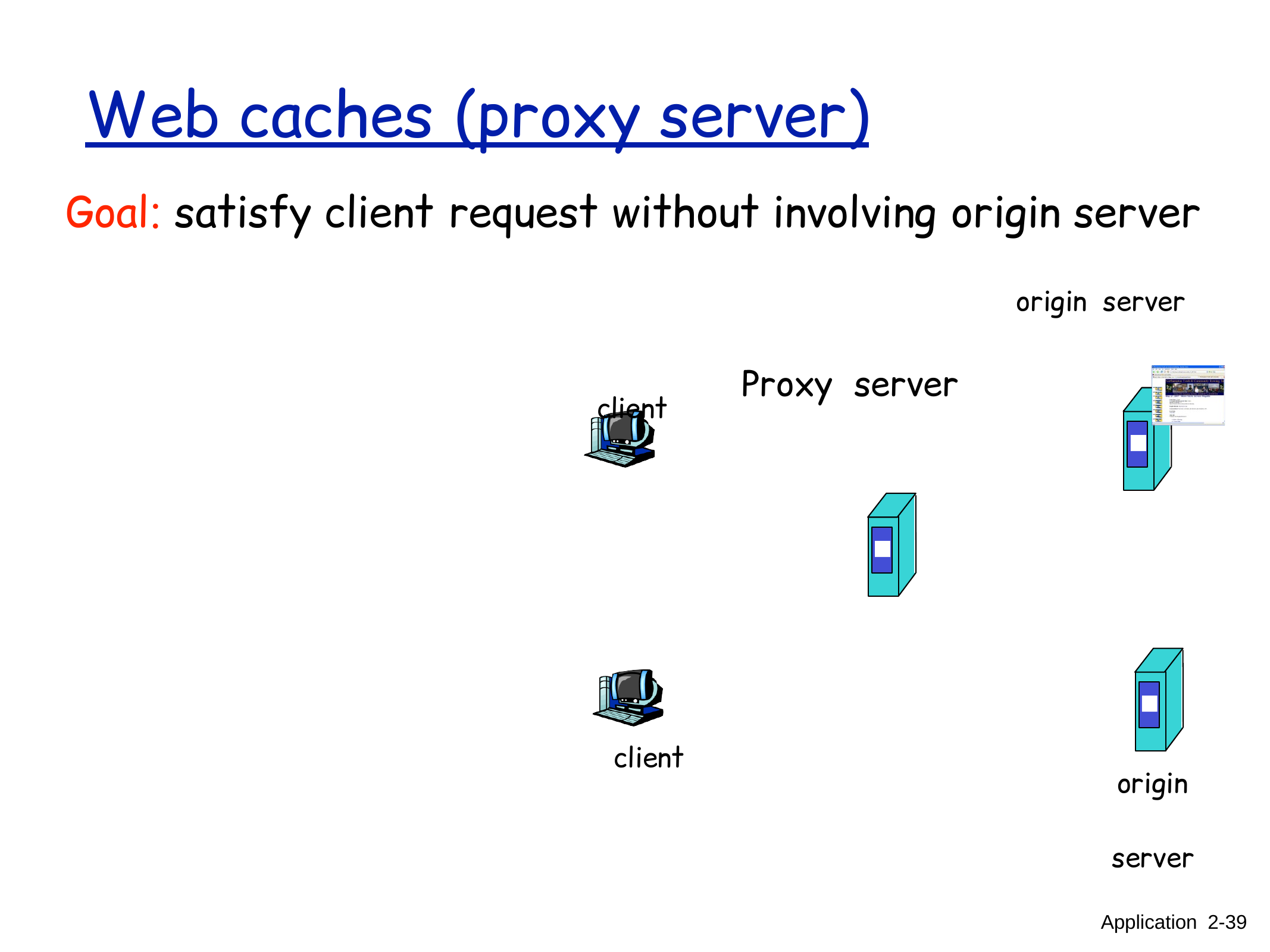

# Web caches	(proxy server)

Goal: satisfy client	request	without involving	origin server
origin  server

Proxy  server
client

client
origin  server
Application 2-39